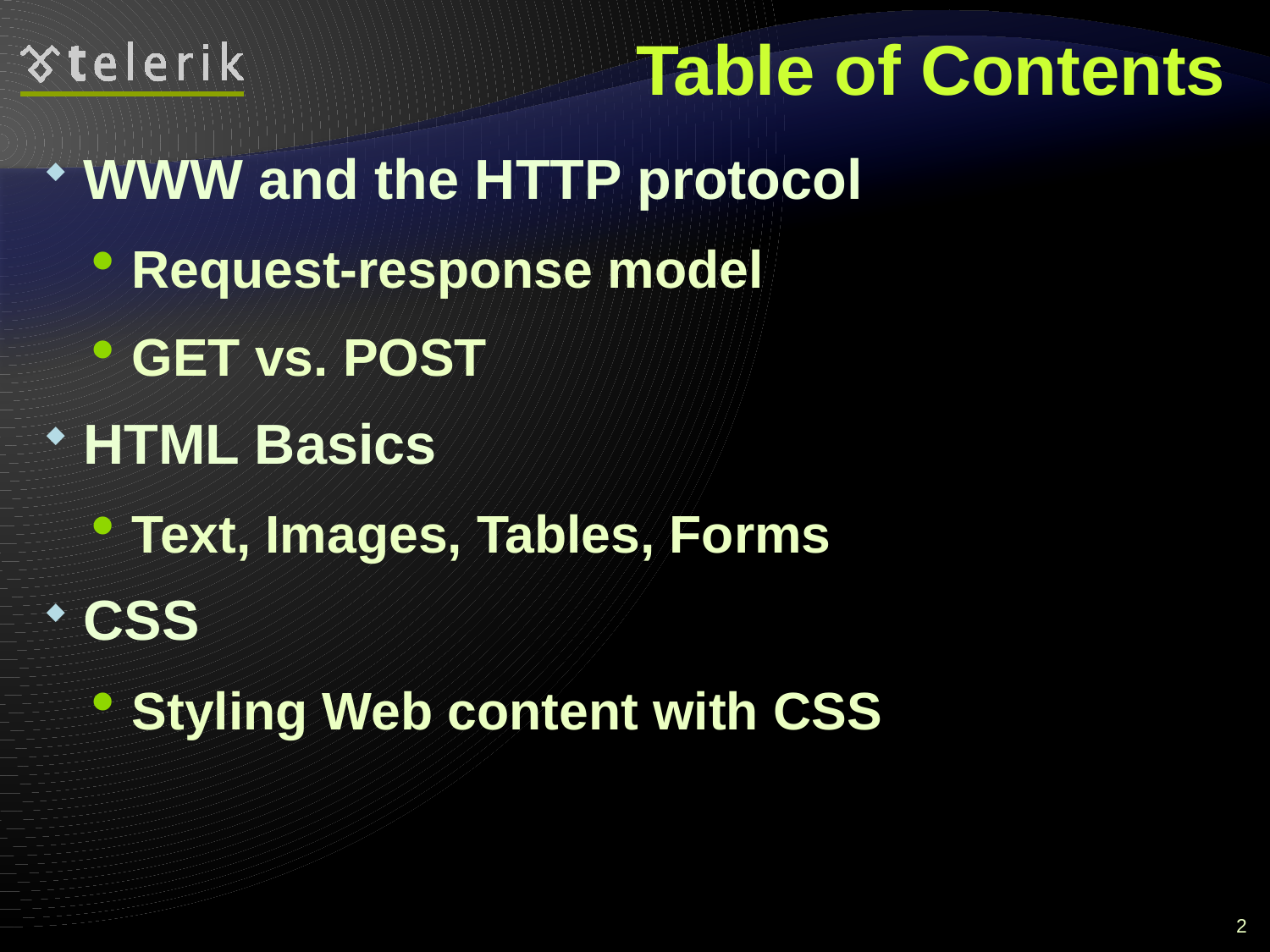

# Table of Contents
WWW and the HTTP protocol
Request-response model
GET vs. POST
HTML Basics
Text, Images, Tables, Forms
CSS
Styling Web content with CSS
2